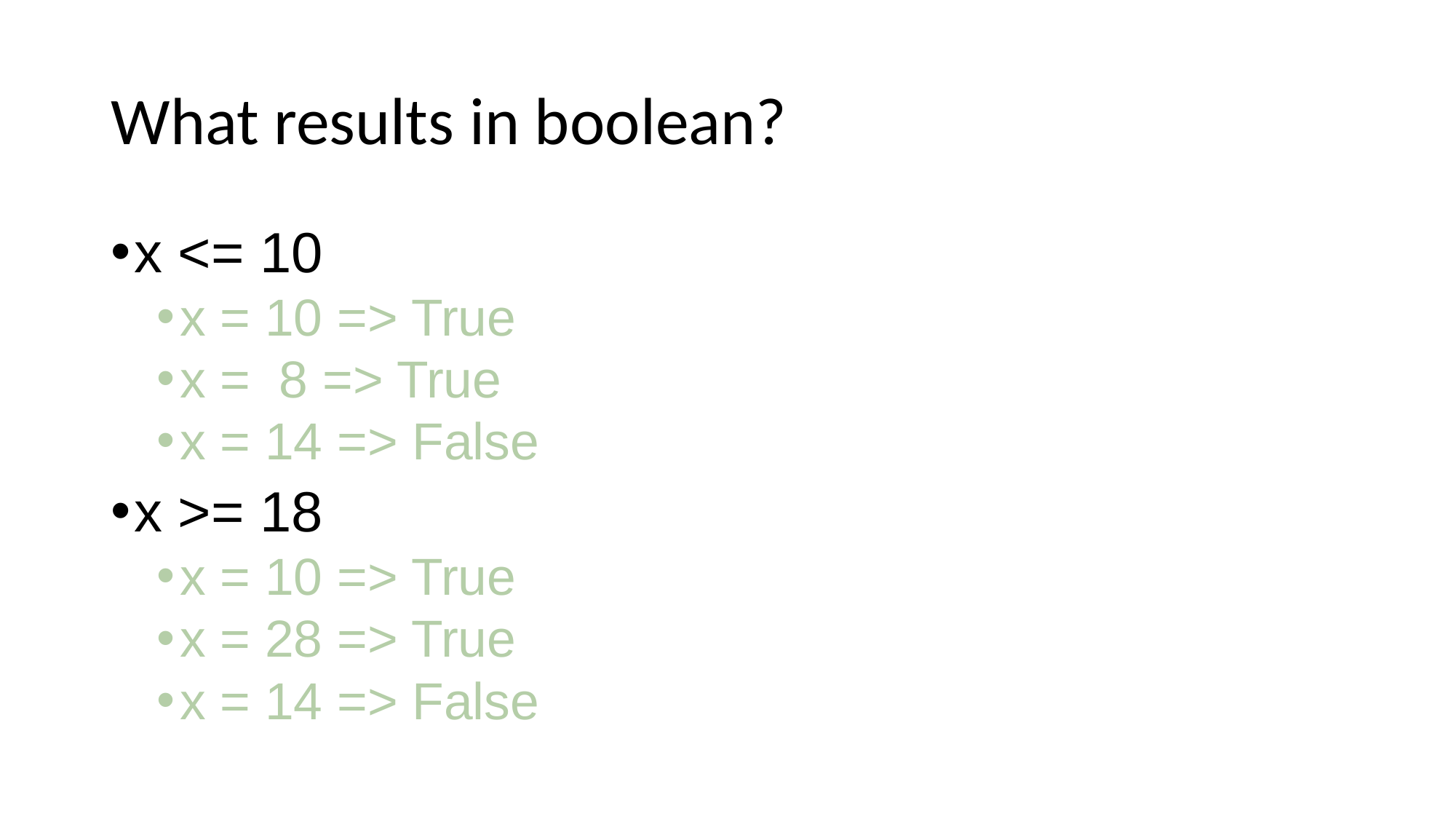

# What results in boolean?
x <= 10
x = 10 => True
x =  8 => True
x = 14 => False
x >= 18
x = 10 => True
x = 28 => True
x = 14 => False